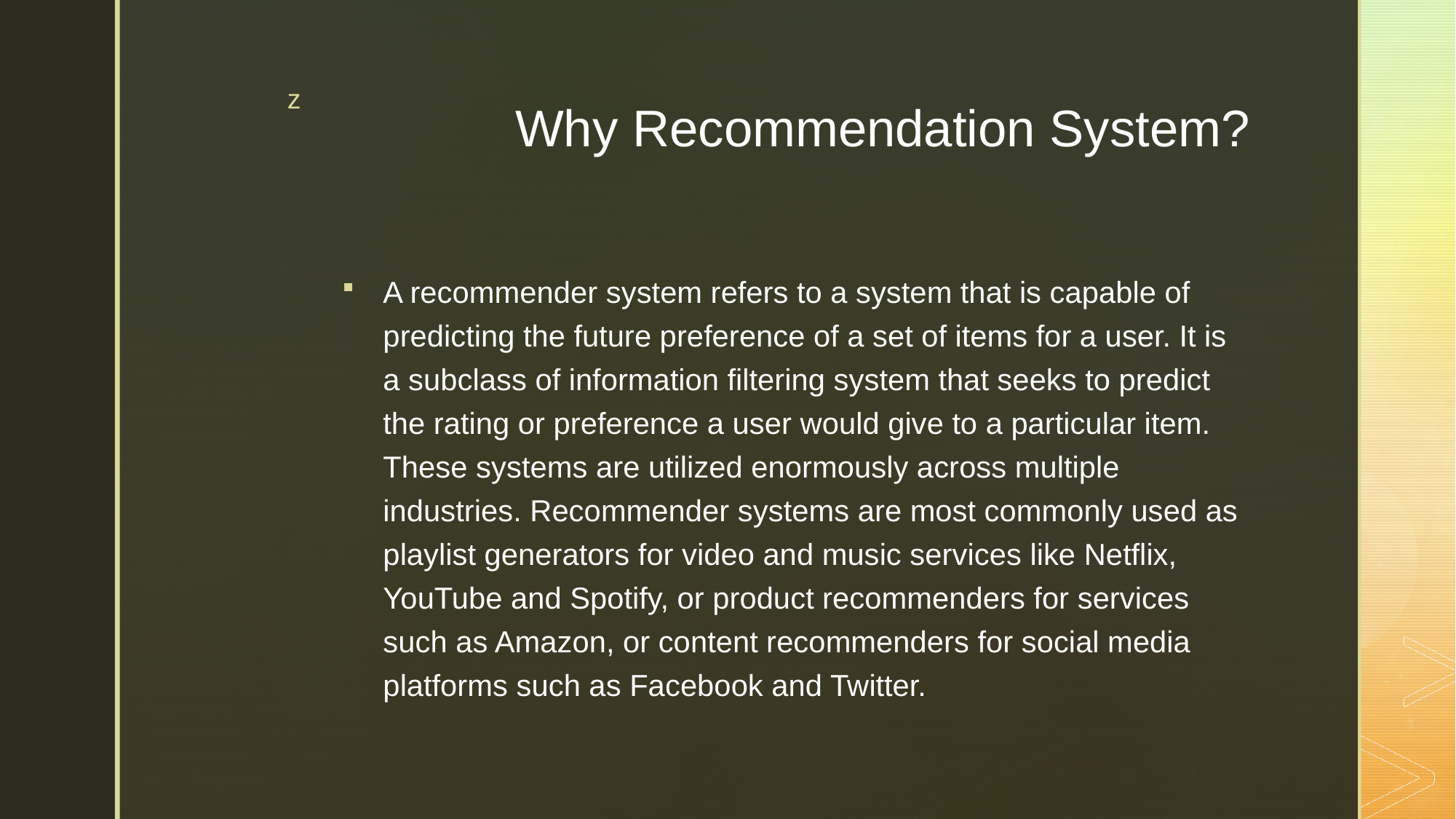

# Why Recommendation System?
A recommender system refers to a system that is capable of predicting the future preference of a set of items for a user. It is a subclass of information filtering system that seeks to predict the rating or preference a user would give to a particular item. These systems are utilized enormously across multiple industries. Recommender systems are most commonly used as playlist generators for video and music services like Netflix, YouTube and Spotify, or product recommenders for services such as Amazon, or content recommenders for social media platforms such as Facebook and Twitter.